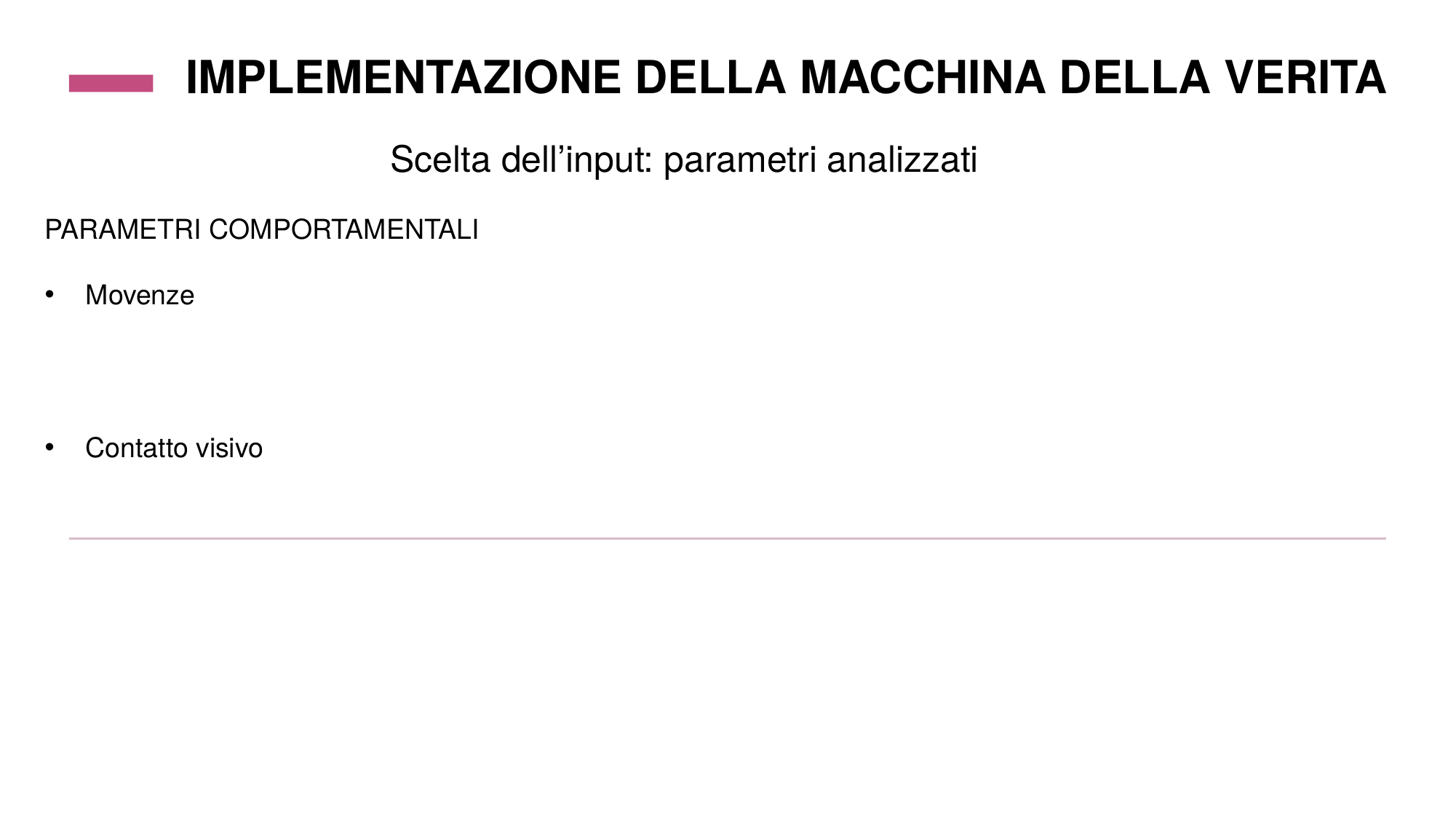

# IMPLEMENTAZIONE DELLA MACCHINA DELLA VERITA
Scelta dell’input: parametri analizzati
PARAMETRI COMPORTAMENTALI

Movenze

Contatto visivo